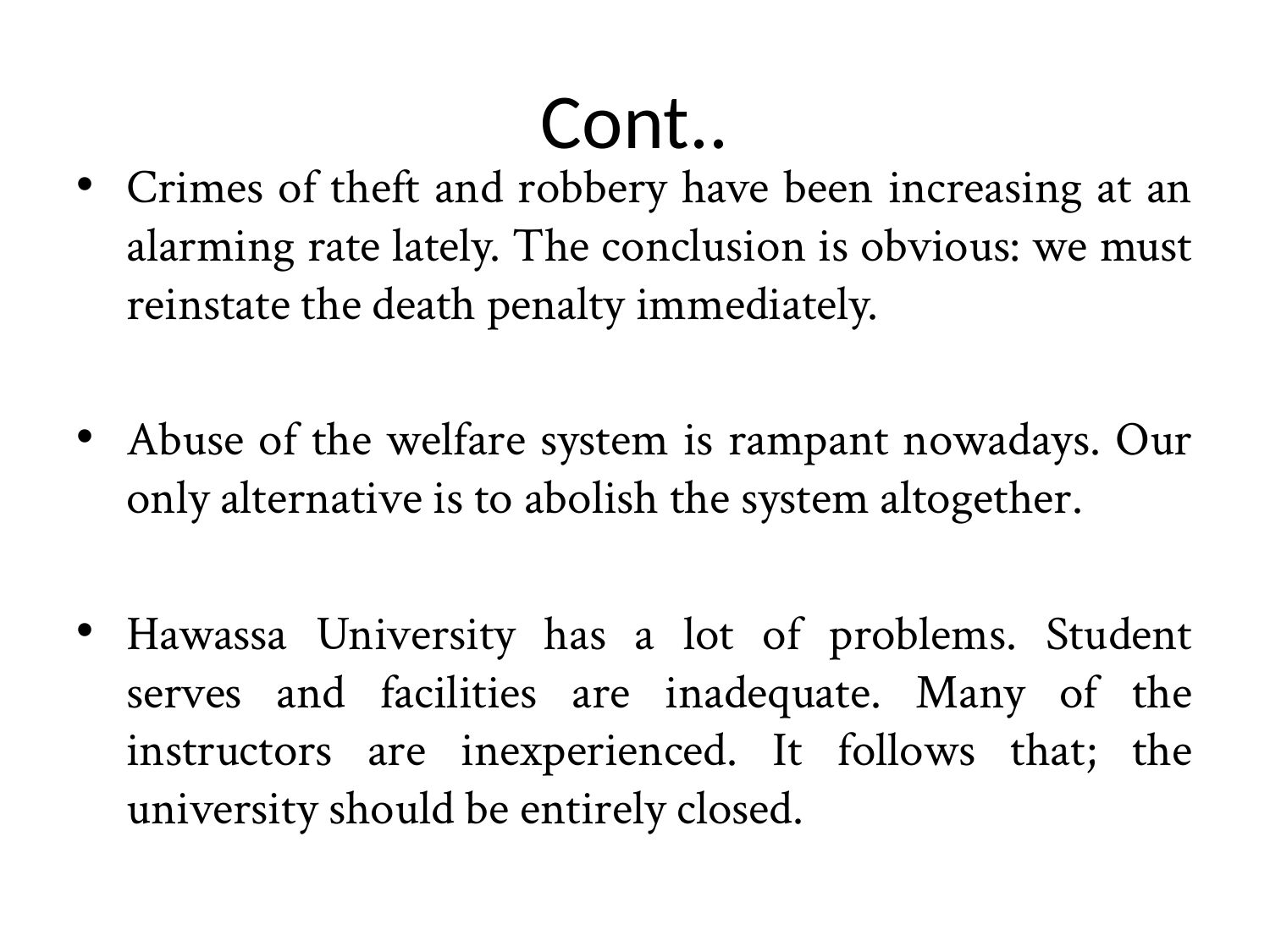

# Cont..
Crimes of theft and robbery have been increasing at an alarming rate lately. The conclusion is obvious: we must reinstate the death penalty immediately.

Abuse of the welfare system is rampant nowadays. Our only alternative is to abolish the system altogether.

Hawassa University has a lot of problems. Student serves and facilities are inadequate. Many of the instructors are inexperienced. It follows that; the university should be entirely closed.